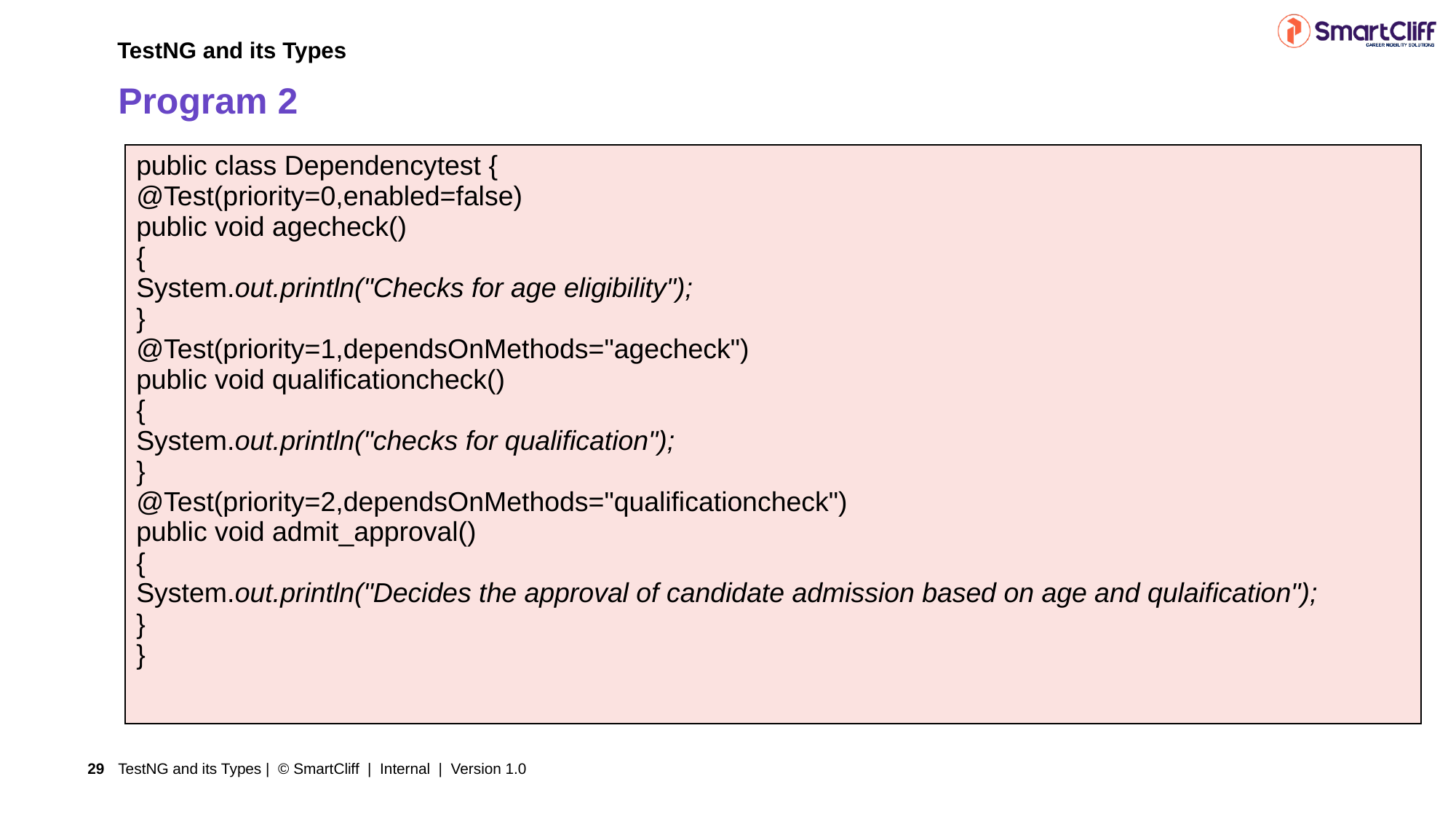

TestNG and its Types
# Program 2
| public class Dependencytest { @Test(priority=0,enabled=false) public void agecheck() { System.out.println("Checks for age eligibility"); } @Test(priority=1,dependsOnMethods="agecheck") public void qualificationcheck() { System.out.println("checks for qualification"); } @Test(priority=2,dependsOnMethods="qualificationcheck") public void admit\_approval() { System.out.println("Decides the approval of candidate admission based on age and qulaification"); } } |
| --- |
TestNG and its Types |  © SmartCliff  |  Internal  |  Version 1.0
29